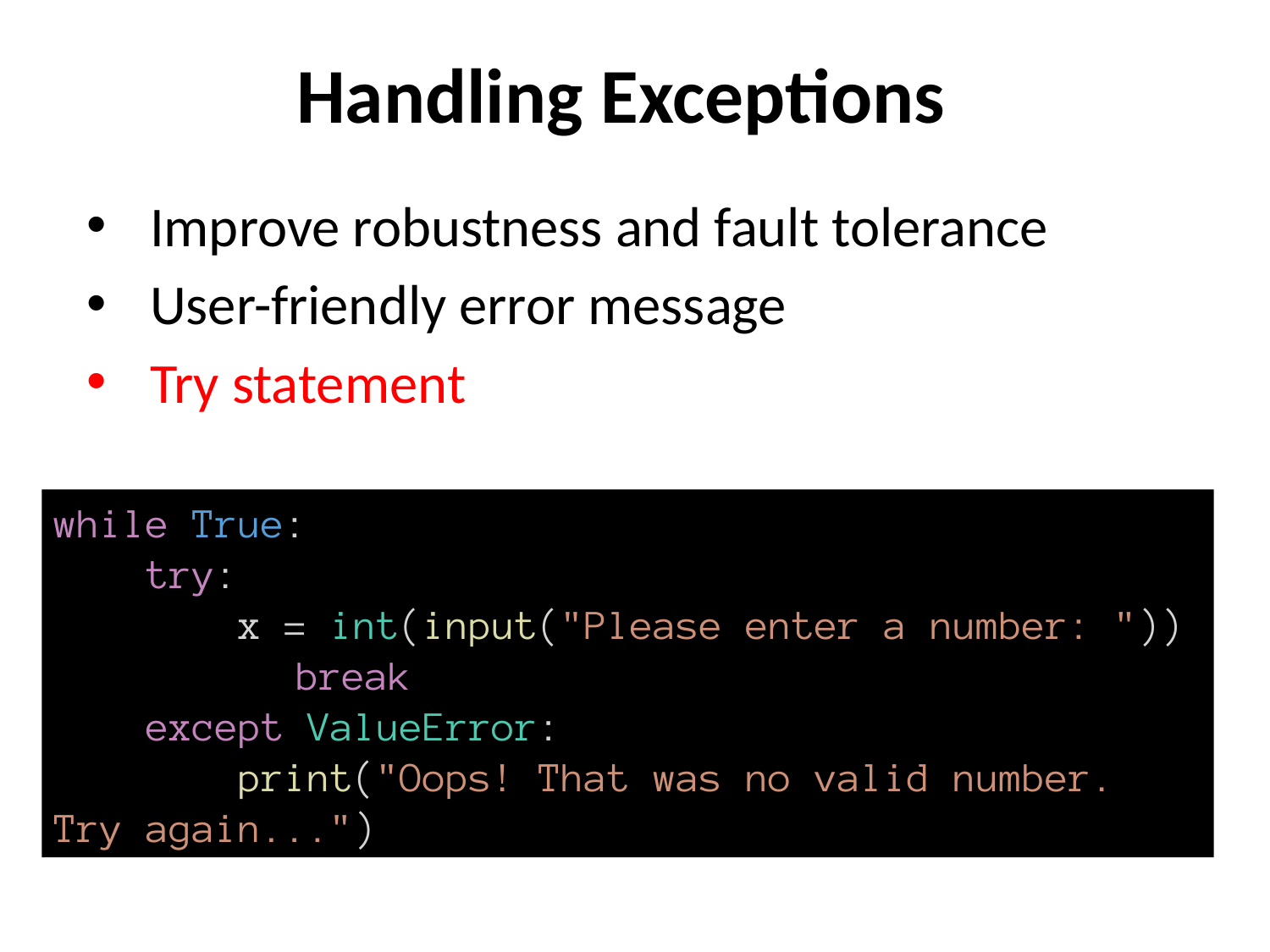

# Handling Exceptions
Improve robustness and fault tolerance
User-friendly error message
Try statement
while True:
    try:
        x = int(input("Please enter a number: "))
 	     break
    except ValueError:
        print("Oops! That was no valid number. Try again...")